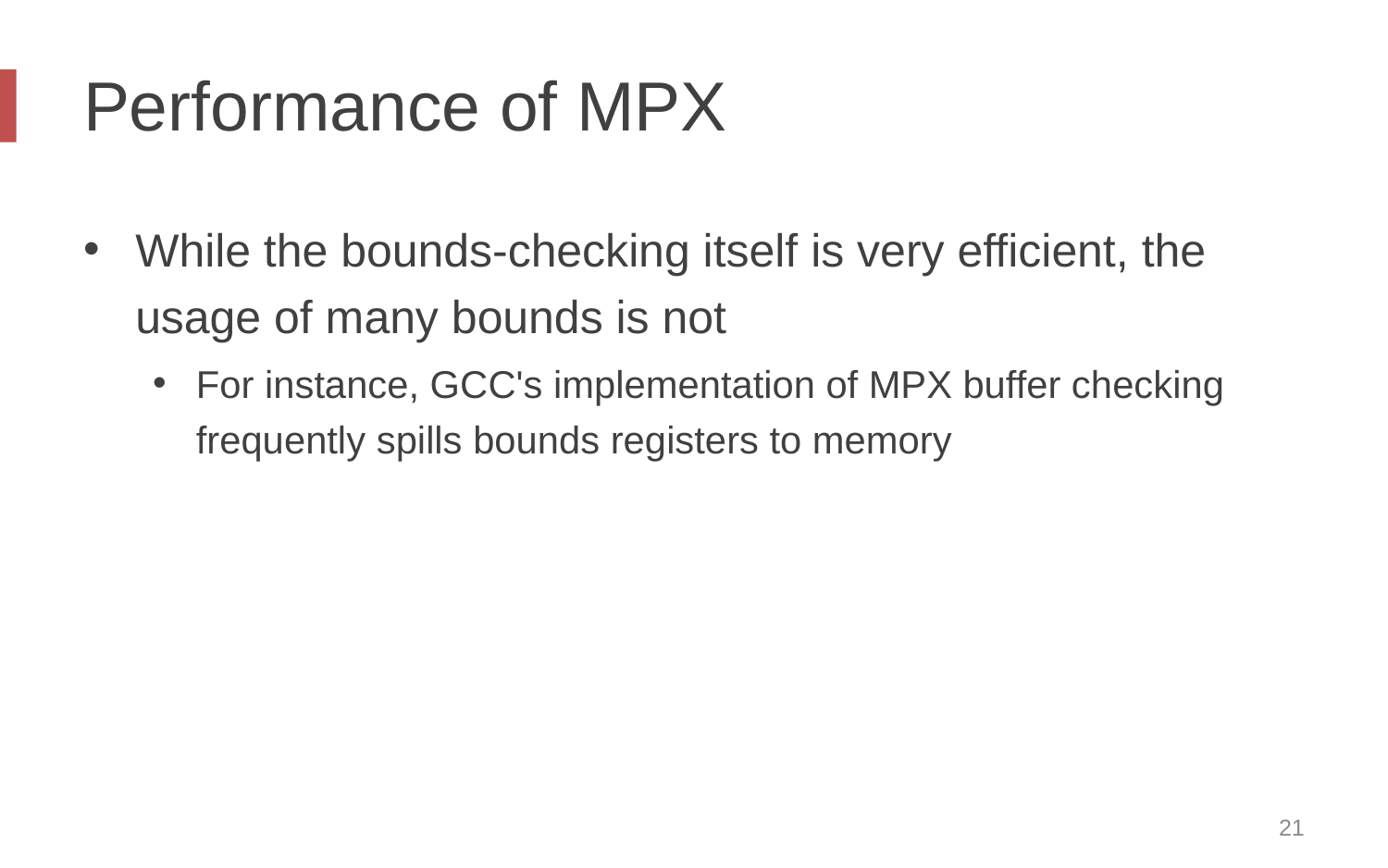

# Performance of MPX
While the bounds-checking itself is very efficient, the usage of many bounds is not
For instance, GCC's implementation of MPX buffer checking frequently spills bounds registers to memory
21